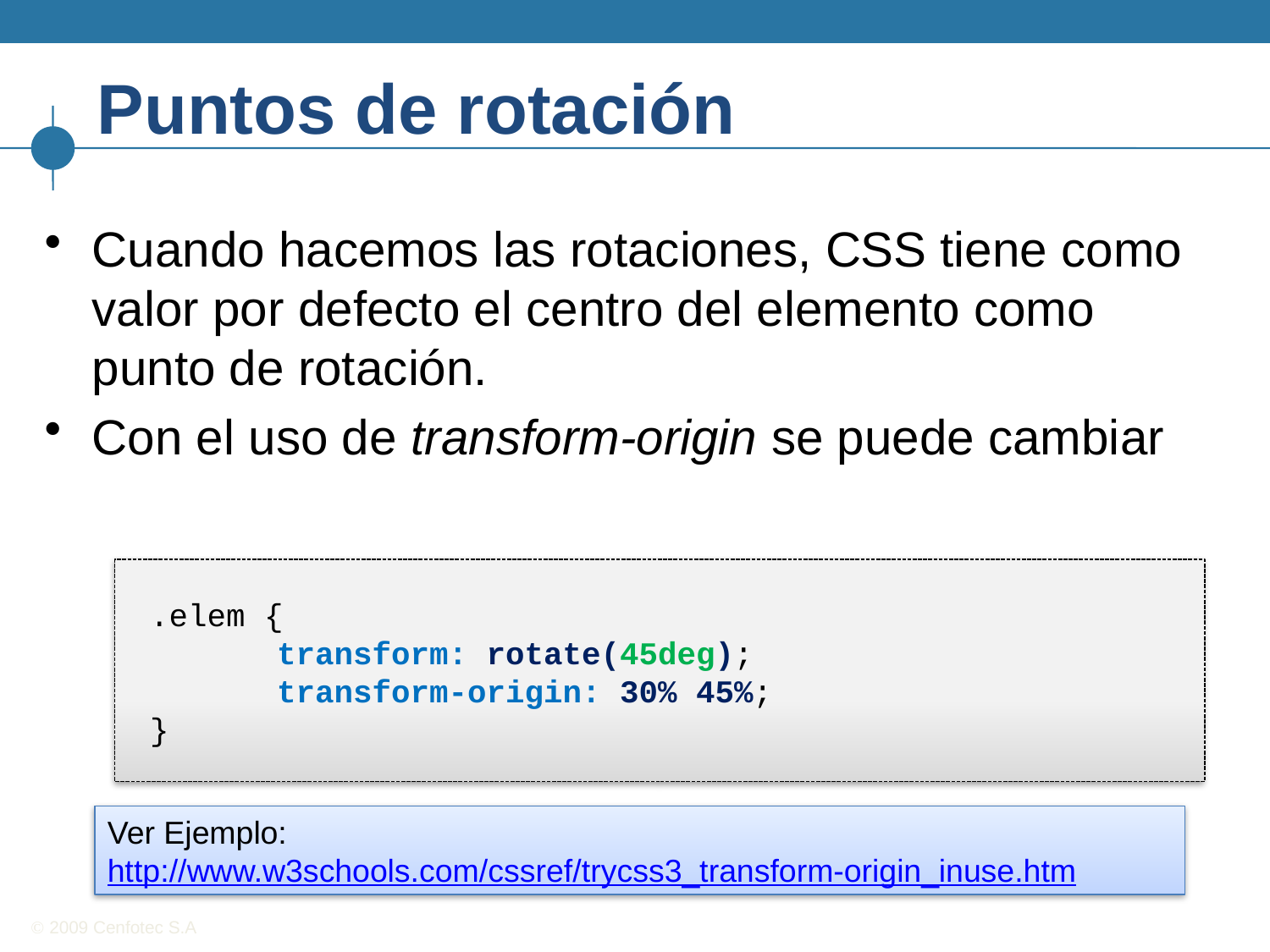

# Puntos de rotación
Cuando hacemos las rotaciones, CSS tiene como valor por defecto el centro del elemento como punto de rotación.
Con el uso de transform-origin se puede cambiar
.elem {
	transform: rotate(45deg);
	transform-origin: 30% 45%;
}
Ver Ejemplo:
http://www.w3schools.com/cssref/trycss3_transform-origin_inuse.htm